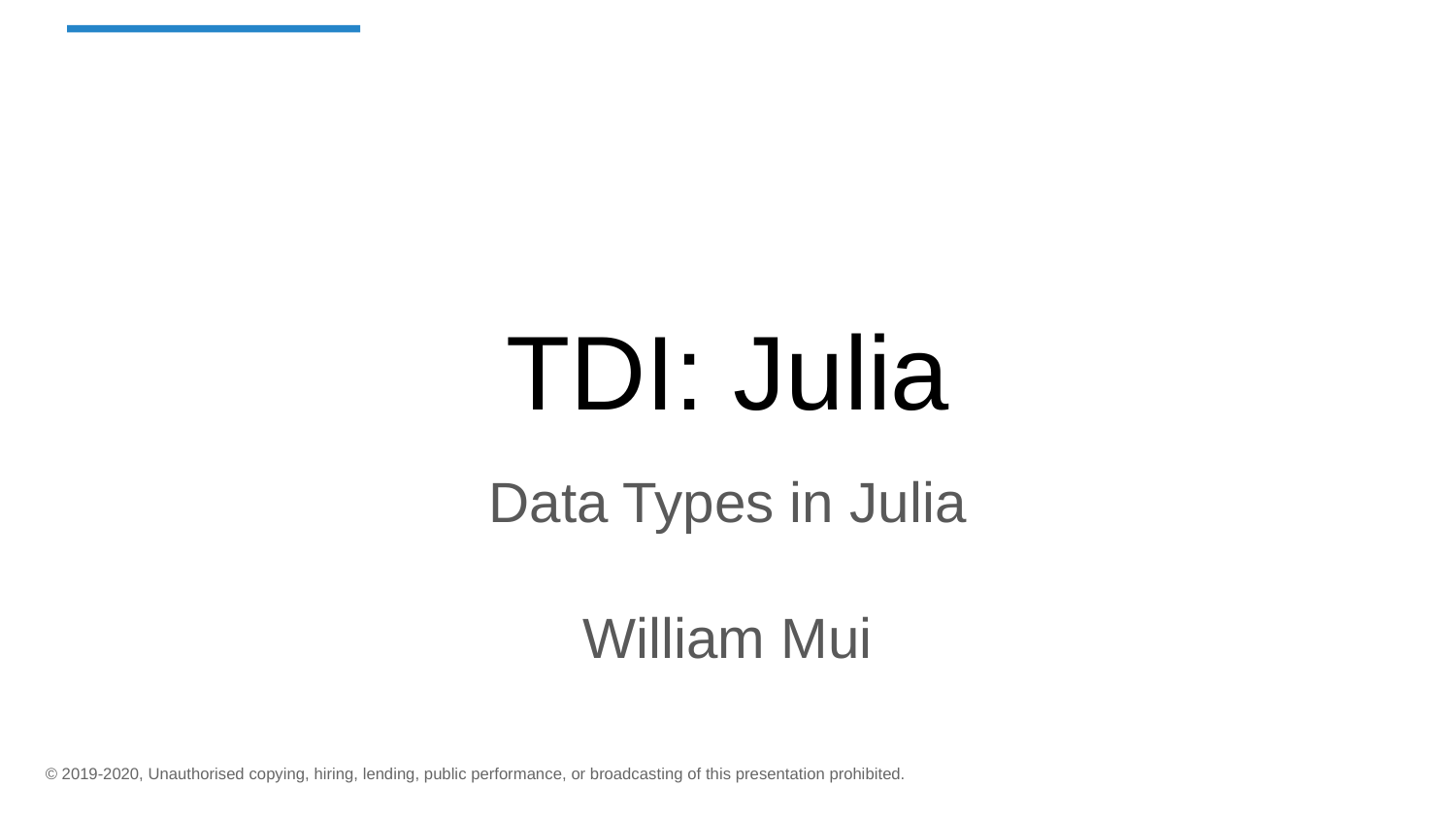

# TDI: Julia
Data Types in Julia

William Mui